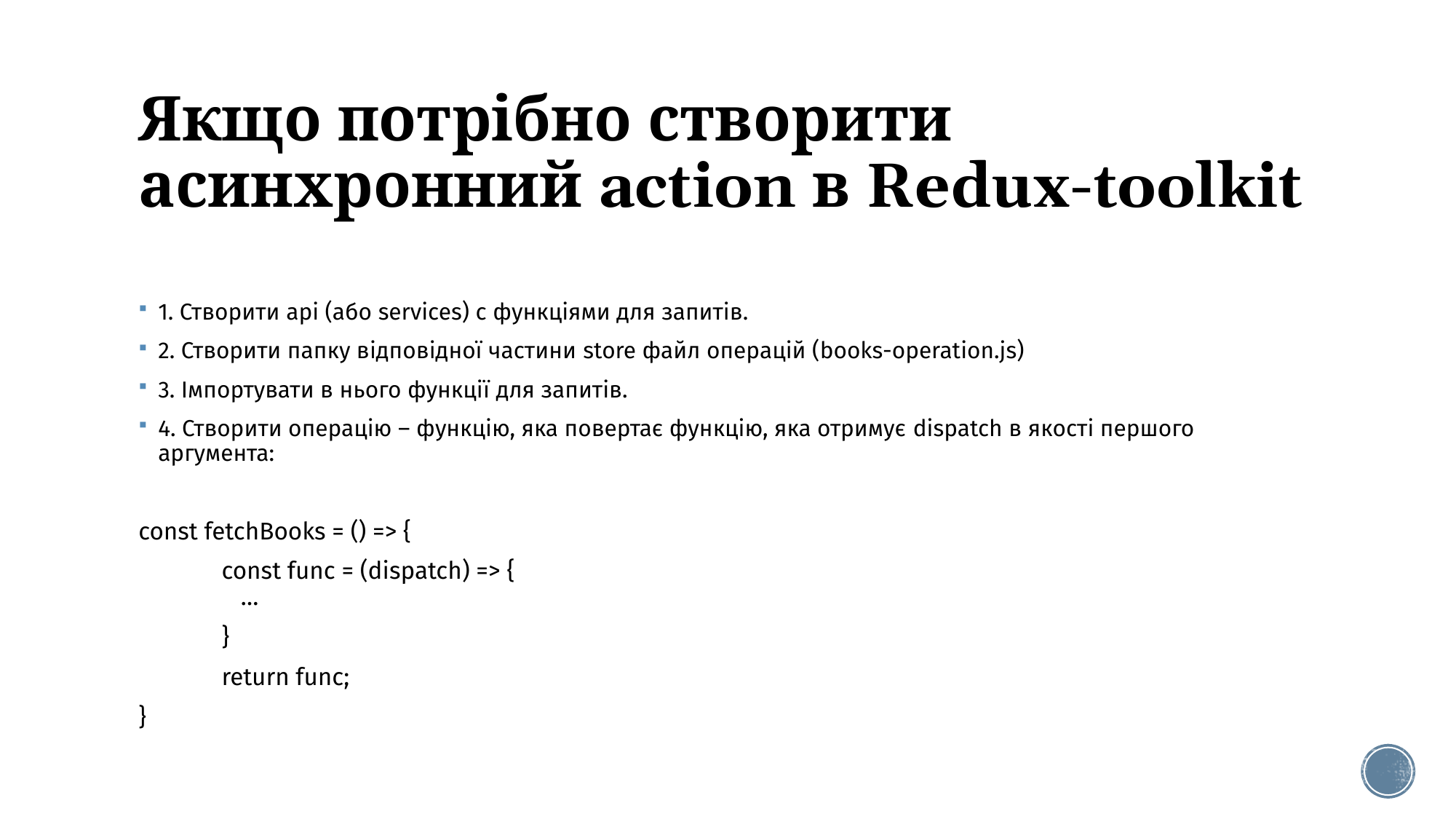

# Якщо потрібно створити асинхронний action в Redux-toolkit

1. Створити api (aбо services) с функціями для запитів.
2. Створити папку відповідної частини store файл операцій (books-operation.js)
3. Імпортувати в нього функції для запитів.
4. Створити операцію – функцію, яка повертає функцію, яка отримує dispatch в якості першого аргумента:

const fetchBooks = () => {
 	const func = (dispatch) => {
 	   …
	}
	return func;
}